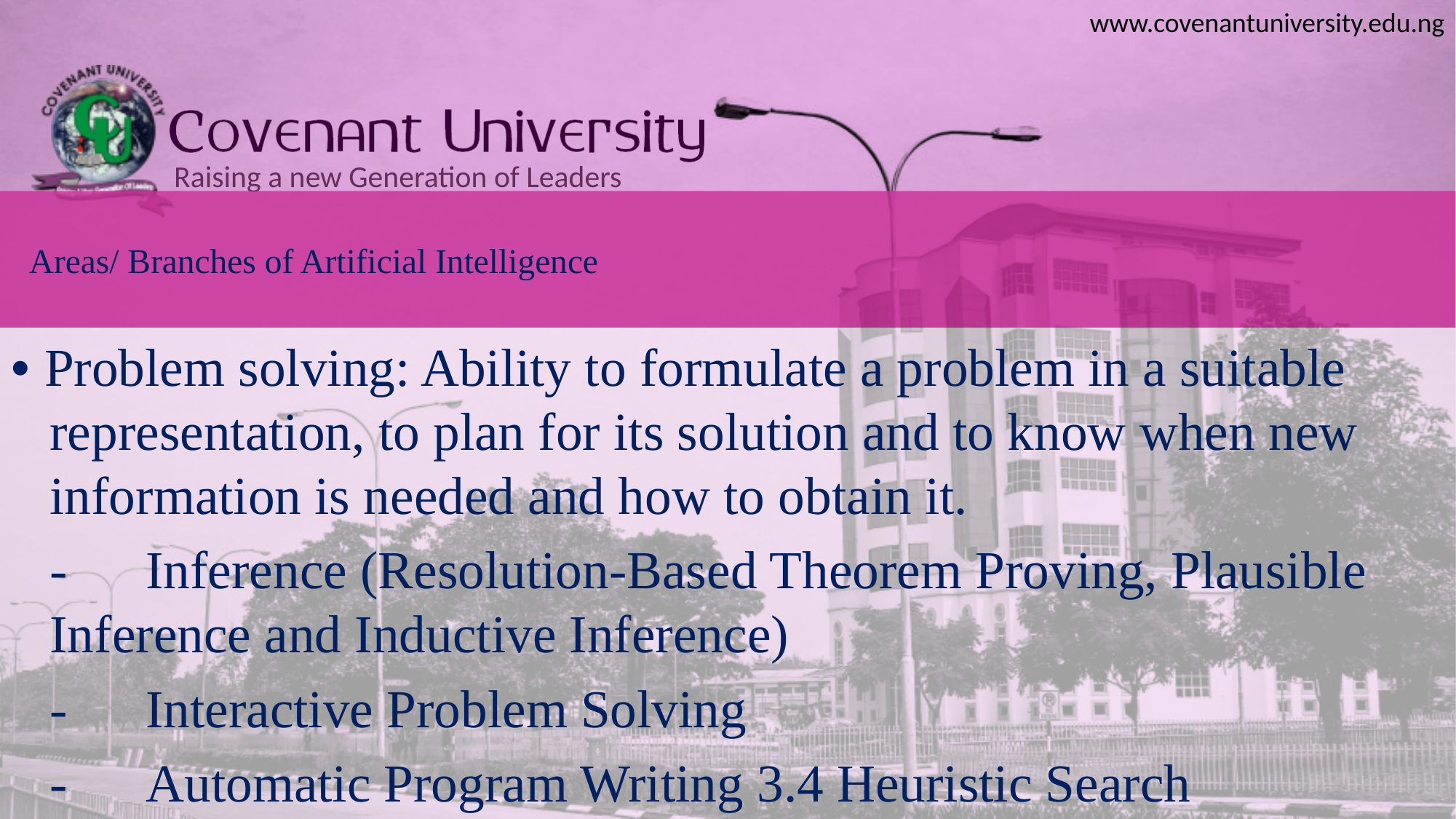

# Areas/ Branches of Artificial Intelligence
• Problem solving: Ability to formulate a problem in a suitable representation, to plan for its solution and to know when new information is needed and how to obtain it.
	-	Inference (Resolution-Based Theorem Proving, Plausible Inference and Inductive Inference)
	-	Interactive Problem Solving
	-	Automatic Program Writing 3.4 Heuristic Search